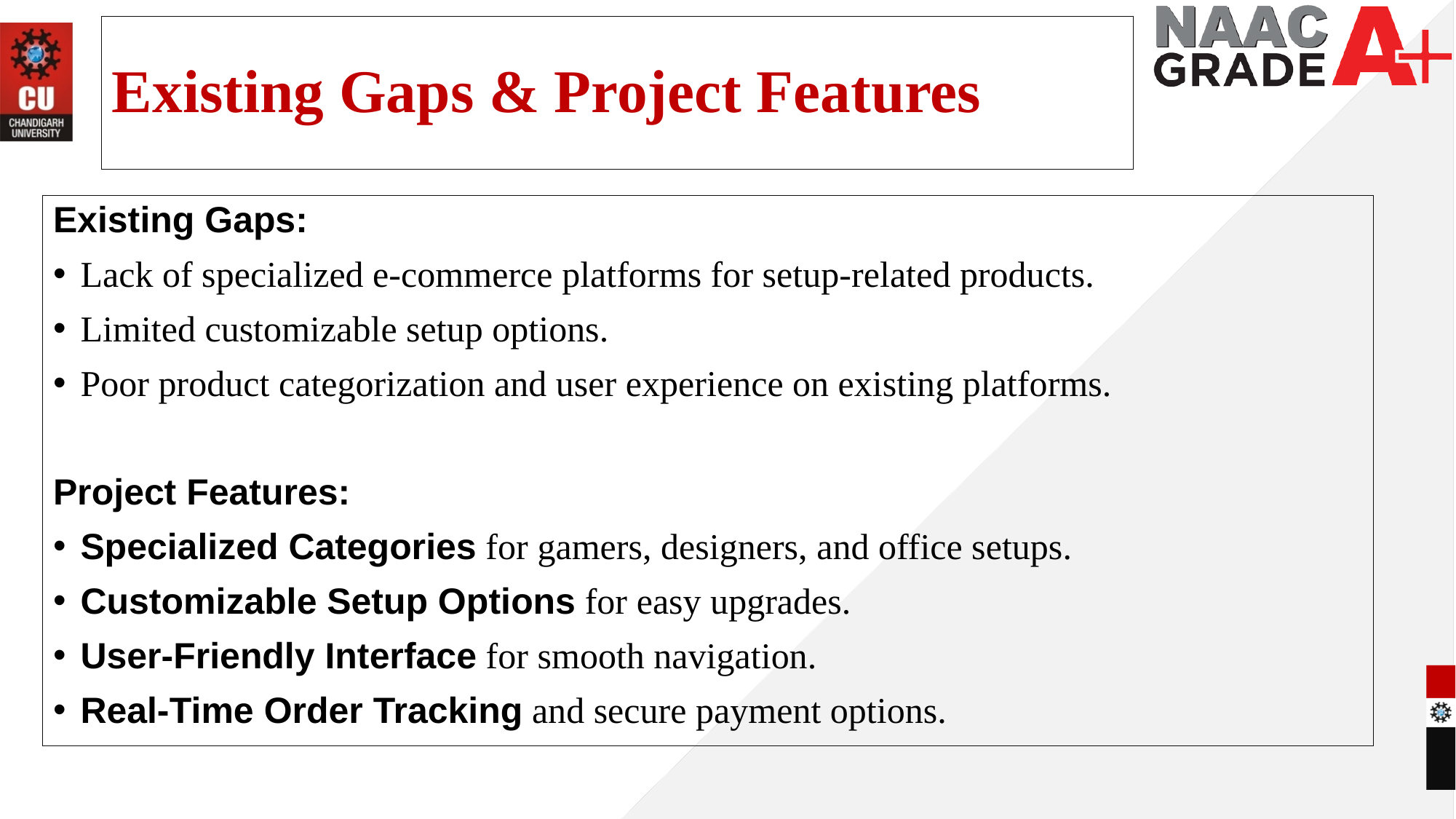

# Existing Gaps & Project Features
Existing Gaps:
Lack of specialized e-commerce platforms for setup-related products.
Limited customizable setup options.
Poor product categorization and user experience on existing platforms.

Project Features:
Specialized Categories for gamers, designers, and office setups.
Customizable Setup Options for easy upgrades.
User-Friendly Interface for smooth navigation.
Real-Time Order Tracking and secure payment options.

5